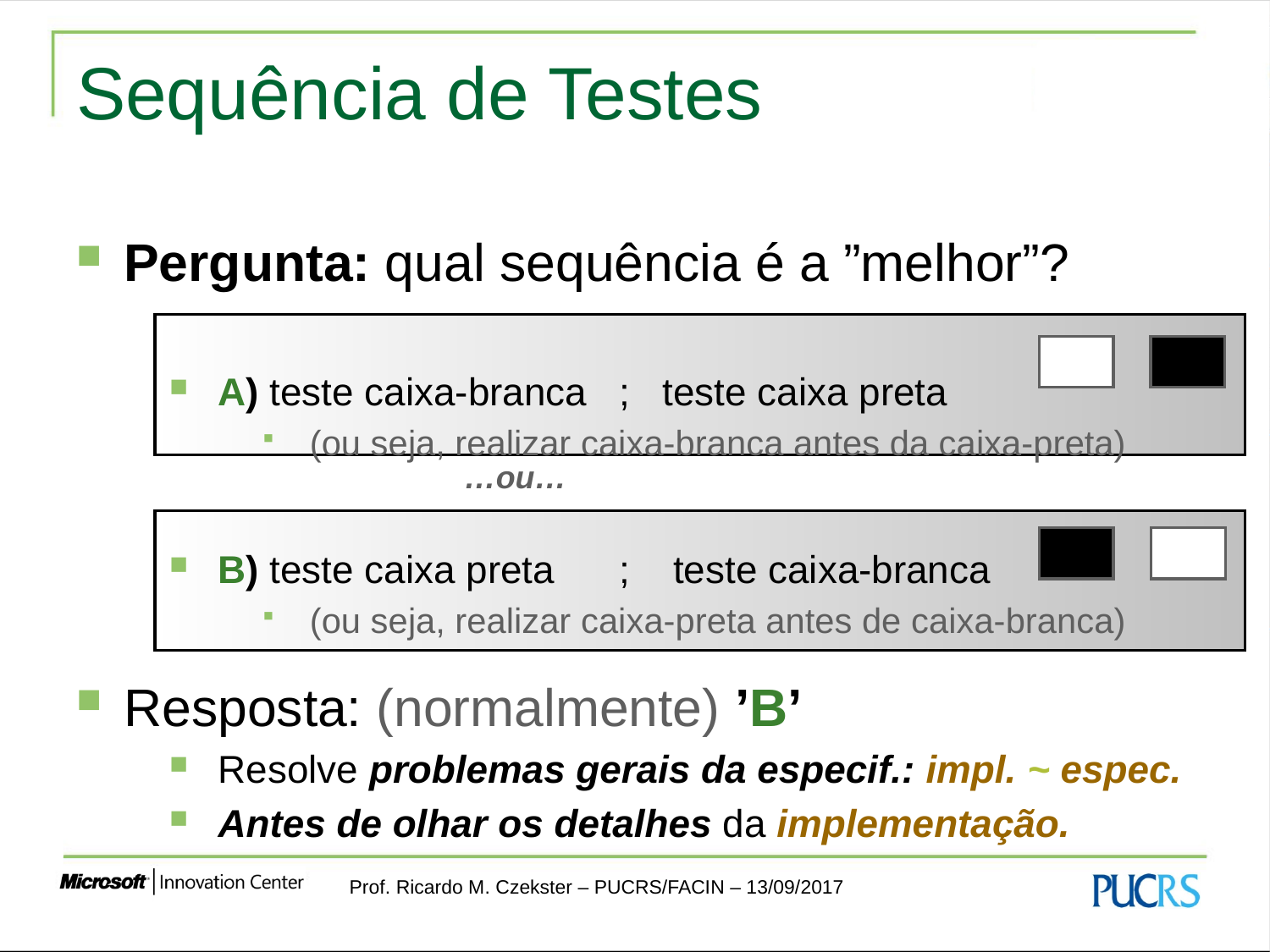

# Sequência de Testes
Pergunta: qual sequência é a ”melhor”?

A) teste caixa-branca   ;   teste caixa preta
(ou seja, realizar caixa-branca antes da caixa-preta)

B) teste caixa preta      ;    teste caixa-branca
(ou seja, realizar caixa-preta antes de caixa-branca)

Resposta: (normalmente) ’B’
Resolve problemas gerais da especif.: impl. ~ espec.
Antes de olhar os detalhes da implementação.

…ou…